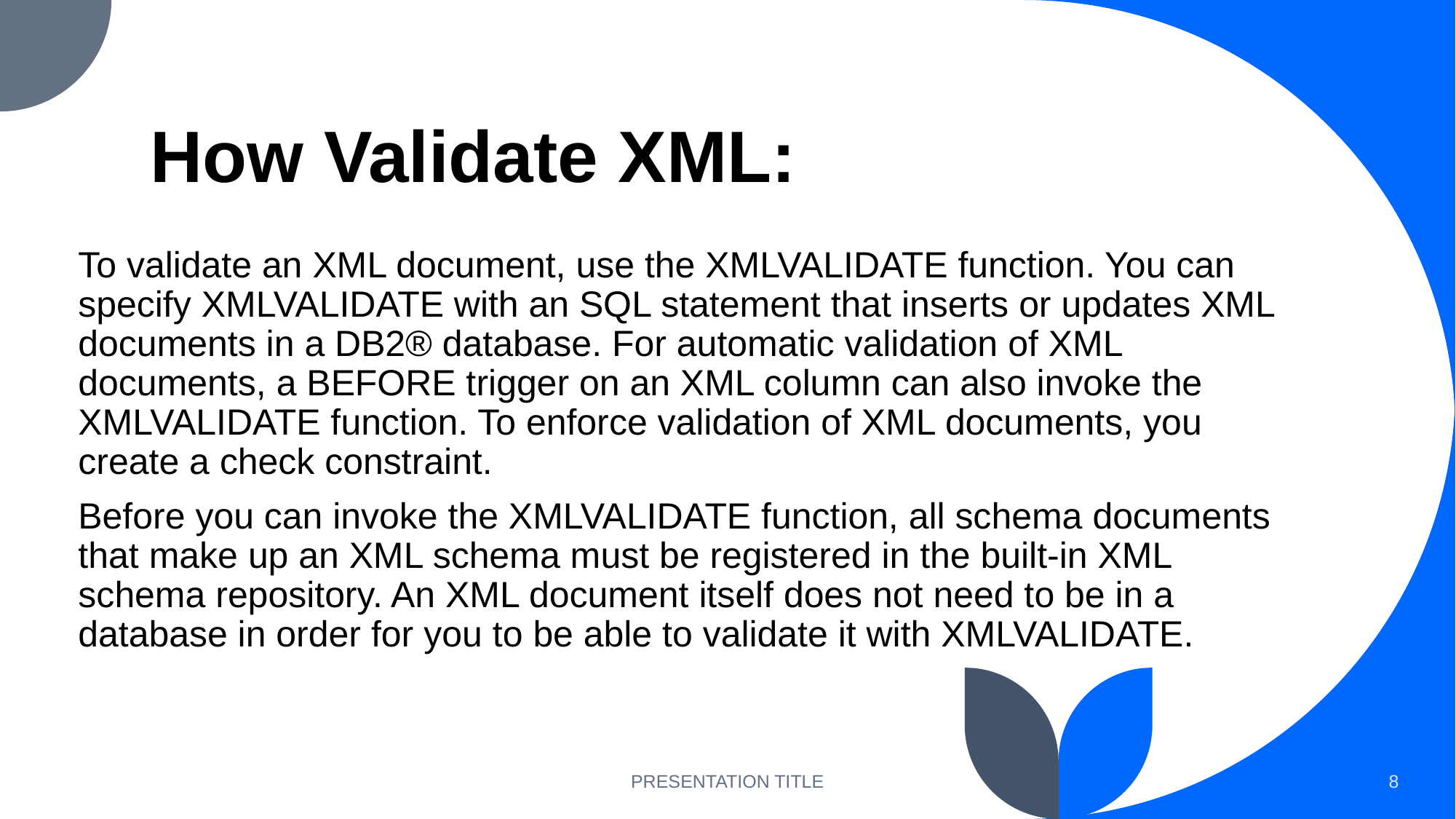

# How Validate XML:
To validate an XML document, use the XMLVALIDATE function. You can specify XMLVALIDATE with an SQL statement that inserts or updates XML documents in a DB2® database. For automatic validation of XML documents, a BEFORE trigger on an XML column can also invoke the XMLVALIDATE function. To enforce validation of XML documents, you create a check constraint.
Before you can invoke the XMLVALIDATE function, all schema documents that make up an XML schema must be registered in the built-in XML schema repository. An XML document itself does not need to be in a database in order for you to be able to validate it with XMLVALIDATE.

PRESENTATION TITLE
8